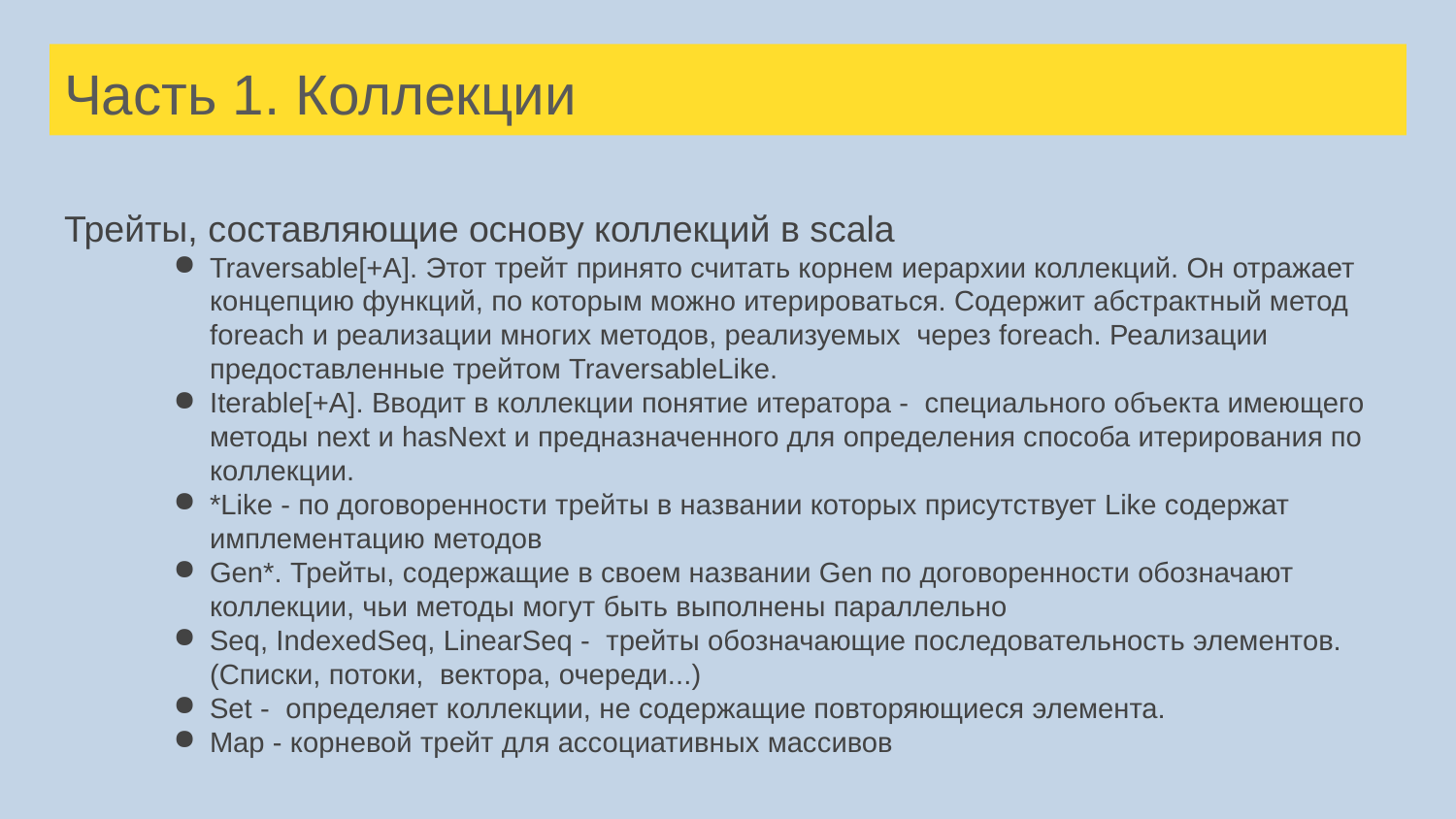

# Часть 1. Коллекции
Трейты, составляющие основу коллекций в scala
Traversable[+A]. Этот трейт принято считать корнем иерархии коллекций. Он отражает концепцию функций, по которым можно итерироваться. Содержит абстрактный метод foreach и реализации многих методов, реализуемых  через foreach. Реализации предоставленные трейтом TraversableLike.
Iterable[+A]. Вводит в коллекции понятие итератора -  специального объекта имеющего методы next и hasNext и предназначенного для определения способа итерирования по коллекции.
*Like - по договоренности трейты в названии которых присутствует Like содержат имплементацию методов
Gen*. Трейты, содержащие в своем названии Gen по договоренности обозначают коллекции, чьи методы могут быть выполнены параллельно
Seq, IndexedSeq, LinearSeq -  трейты обозначающие последовательность элементов. (Списки, потоки,  вектора, очереди...)
Set -  определяет коллекции, не содержащие повторяющиеся элемента.
Map - корневой трейт для ассоциативных массивов